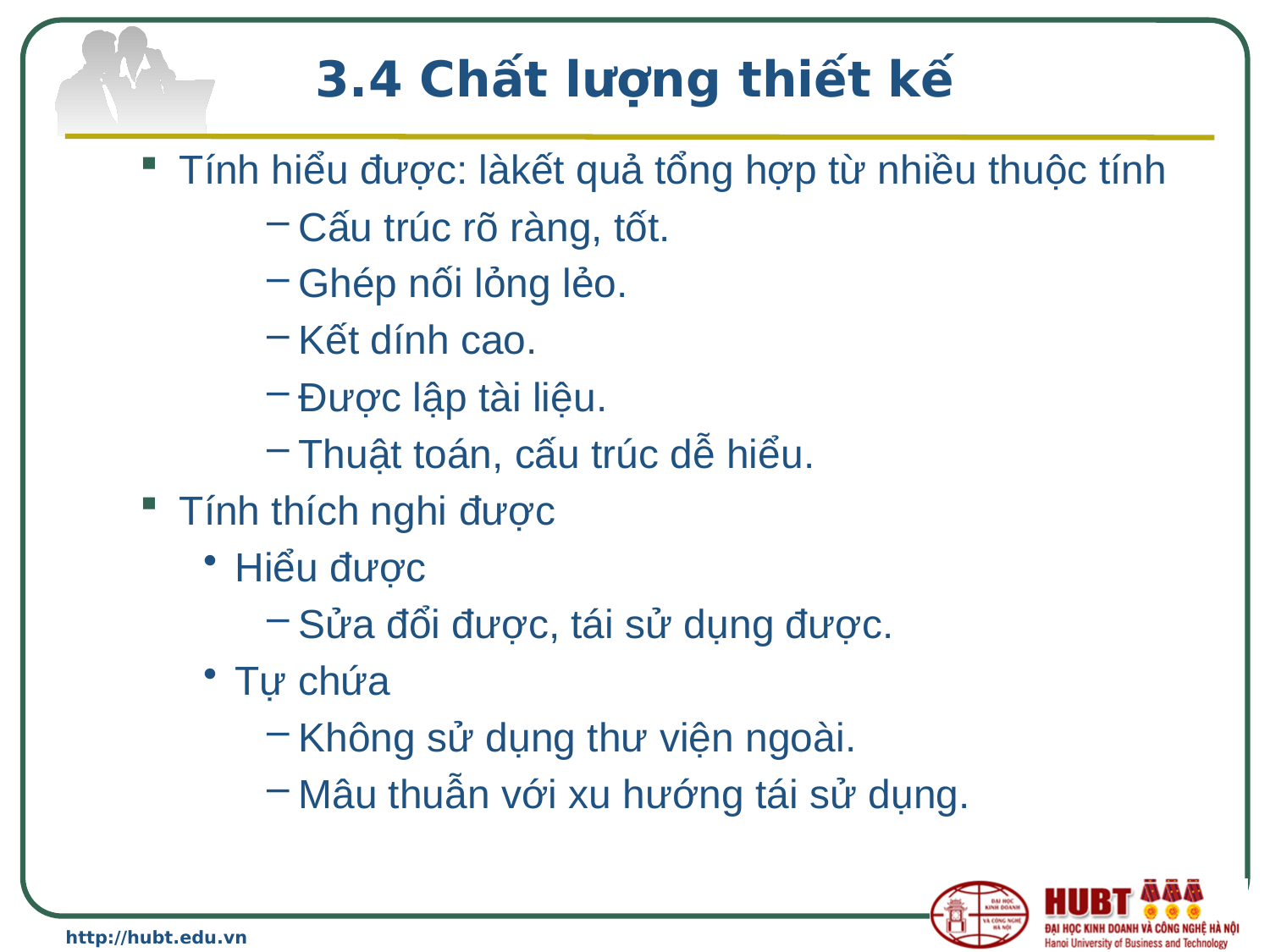

# 3.4 Chất lượng thiết kế
Tính hiểu được: làkết quả tổng hợp từ nhiều thuộc tính
Cấu trúc rõ ràng, tốt.
Ghép nối lỏng lẻo.
Kết dính cao.
Được lập tài liệu.
Thuật toán, cấu trúc dễ hiểu.
Tính thích nghi được
Hiểu được
Sửa đổi được, tái sử dụng được.
Tự chứa
Không sử dụng thư viện ngoài.
Mâu thuẫn với xu hướng tái sử dụng.
http://hubt.edu.vn